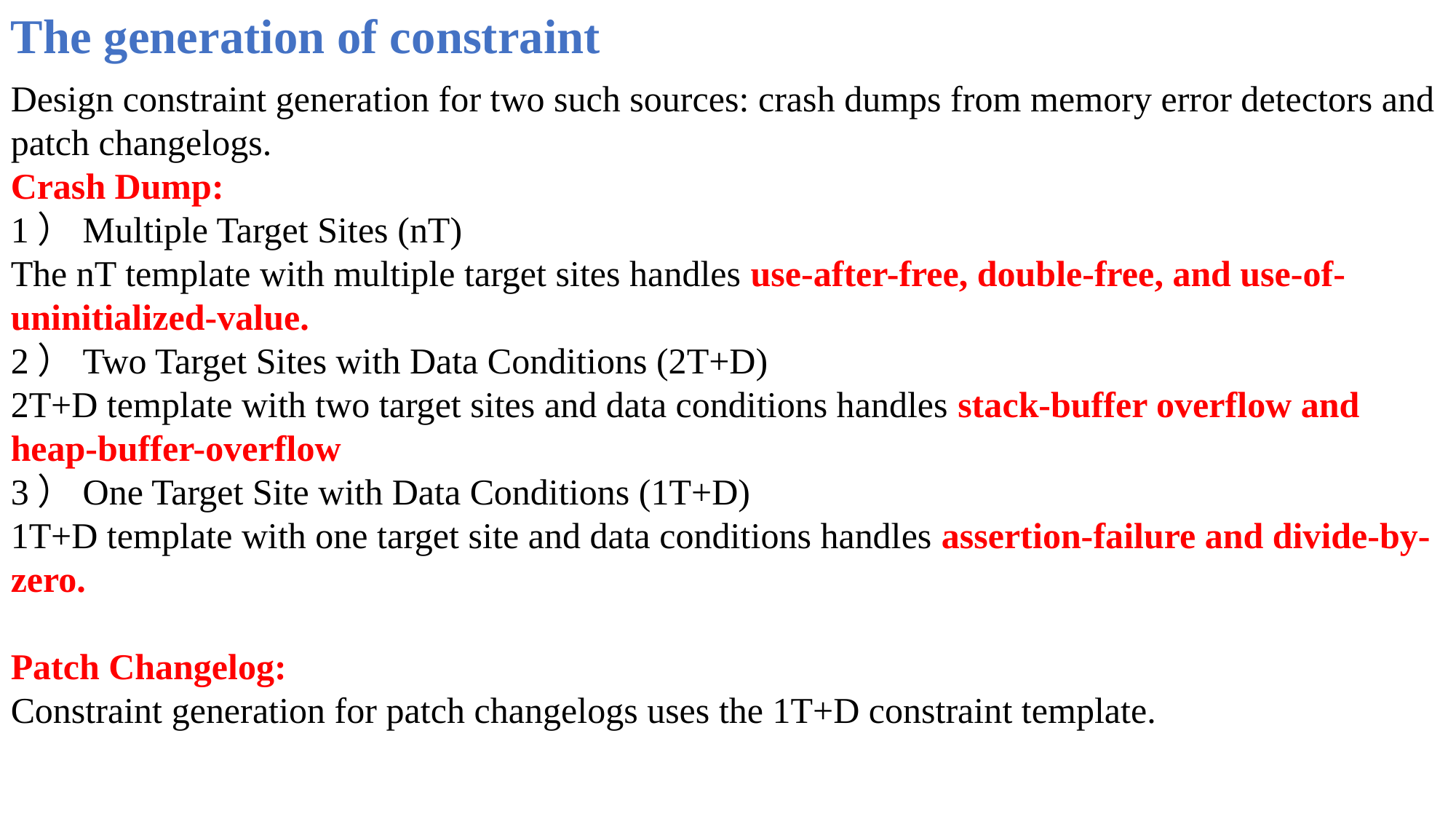

The generation of constraint
Design constraint generation for two such sources: crash dumps from memory error detectors and patch changelogs.
Crash Dump:
1）Multiple Target Sites (nT)
The nT template with multiple target sites handles use-after-free, double-free, and use-of-uninitialized-value.
2）Two Target Sites with Data Conditions (2T+D)
2T+D template with two target sites and data conditions handles stack-buffer overflow and heap-buffer-overflow
3）One Target Site with Data Conditions (1T+D)
1T+D template with one target site and data conditions handles assertion-failure and divide-by-zero.

Patch Changelog:
Constraint generation for patch changelogs uses the 1T+D constraint template.